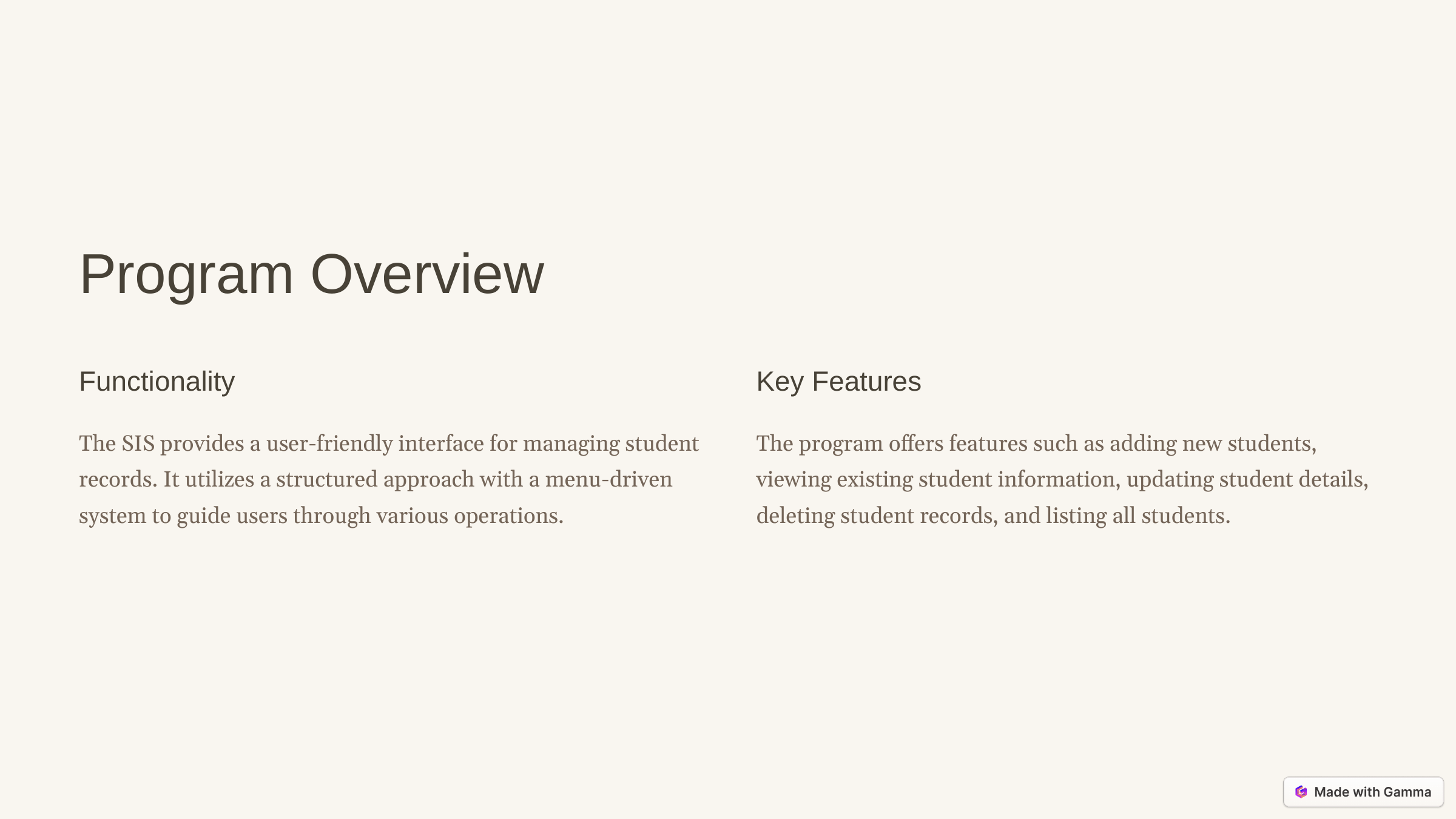

Program Overview
Functionality
Key Features
The SIS provides a user-friendly interface for managing student records. It utilizes a structured approach with a menu-driven system to guide users through various operations.
The program offers features such as adding new students, viewing existing student information, updating student details, deleting student records, and listing all students.